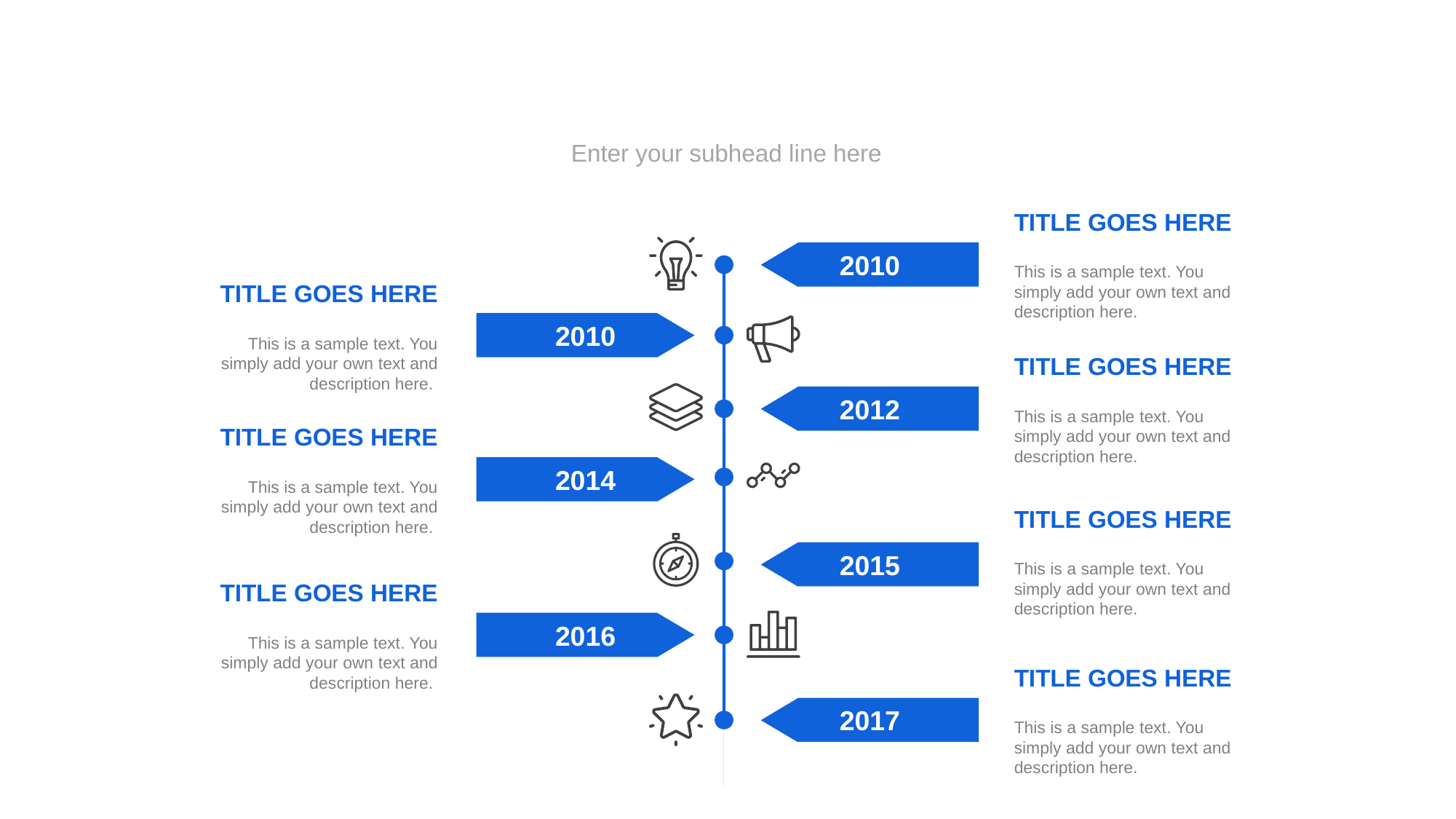

#
Enter your subhead line here
TITLE GOES HERE
This is a sample text. You simply add your own text and description here.

2010

TITLE GOES HERE
This is a sample text. You simply add your own text and description here.
2010

TITLE GOES HERE
This is a sample text. You simply add your own text and description here.

2012

TITLE GOES HERE
This is a sample text. You simply add your own text and description here.
2014

TITLE GOES HERE
This is a sample text. You simply add your own text and description here.

2015

TITLE GOES HERE
This is a sample text. You simply add your own text and description here.

2016

TITLE GOES HERE
This is a sample text. You simply add your own text and description here.

2017